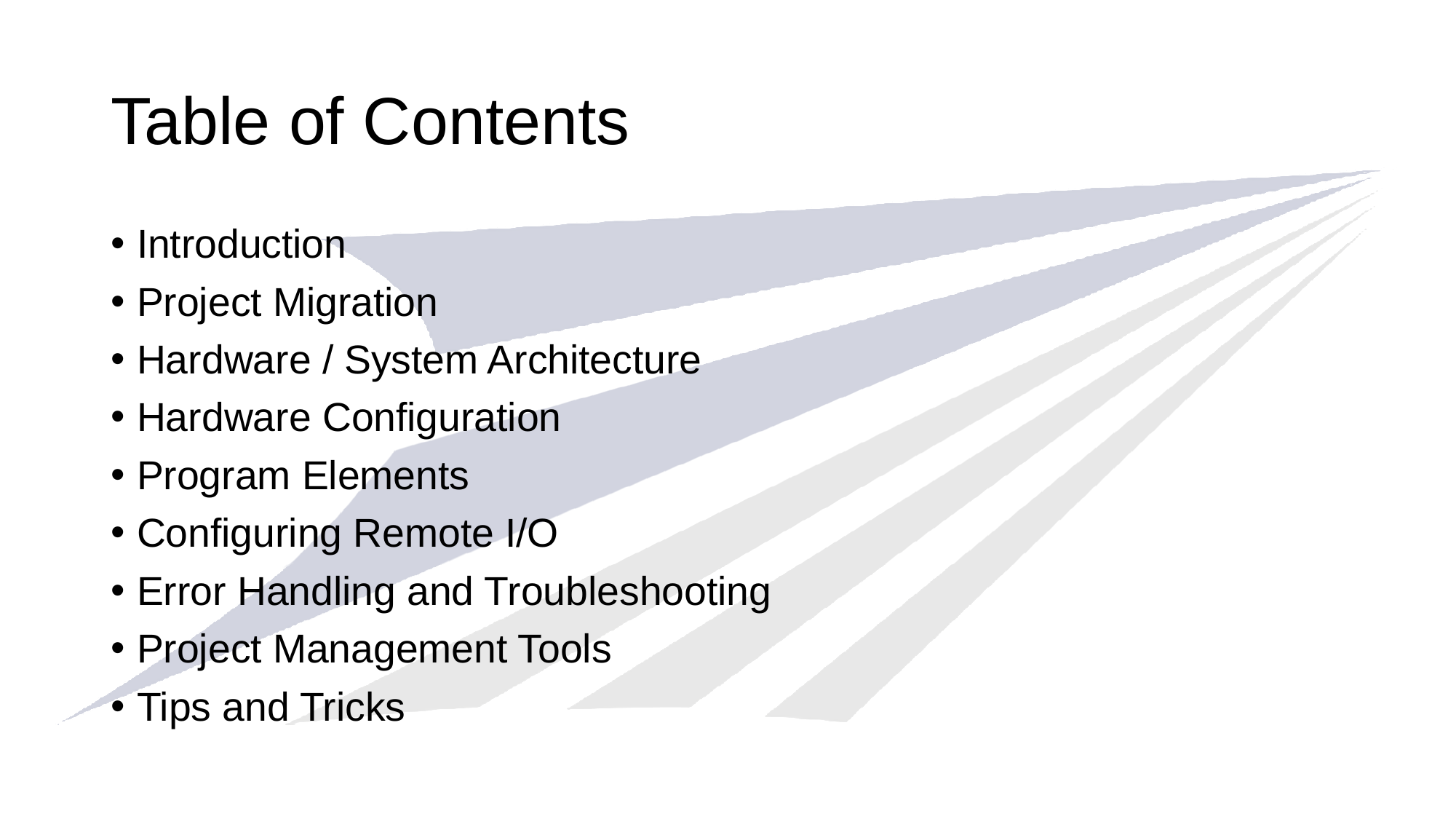

# Table of Contents
Introduction
Project Migration
Hardware / System Architecture
Hardware Configuration
Program Elements
Configuring Remote I/O
Error Handling and Troubleshooting
Project Management Tools
Tips and Tricks